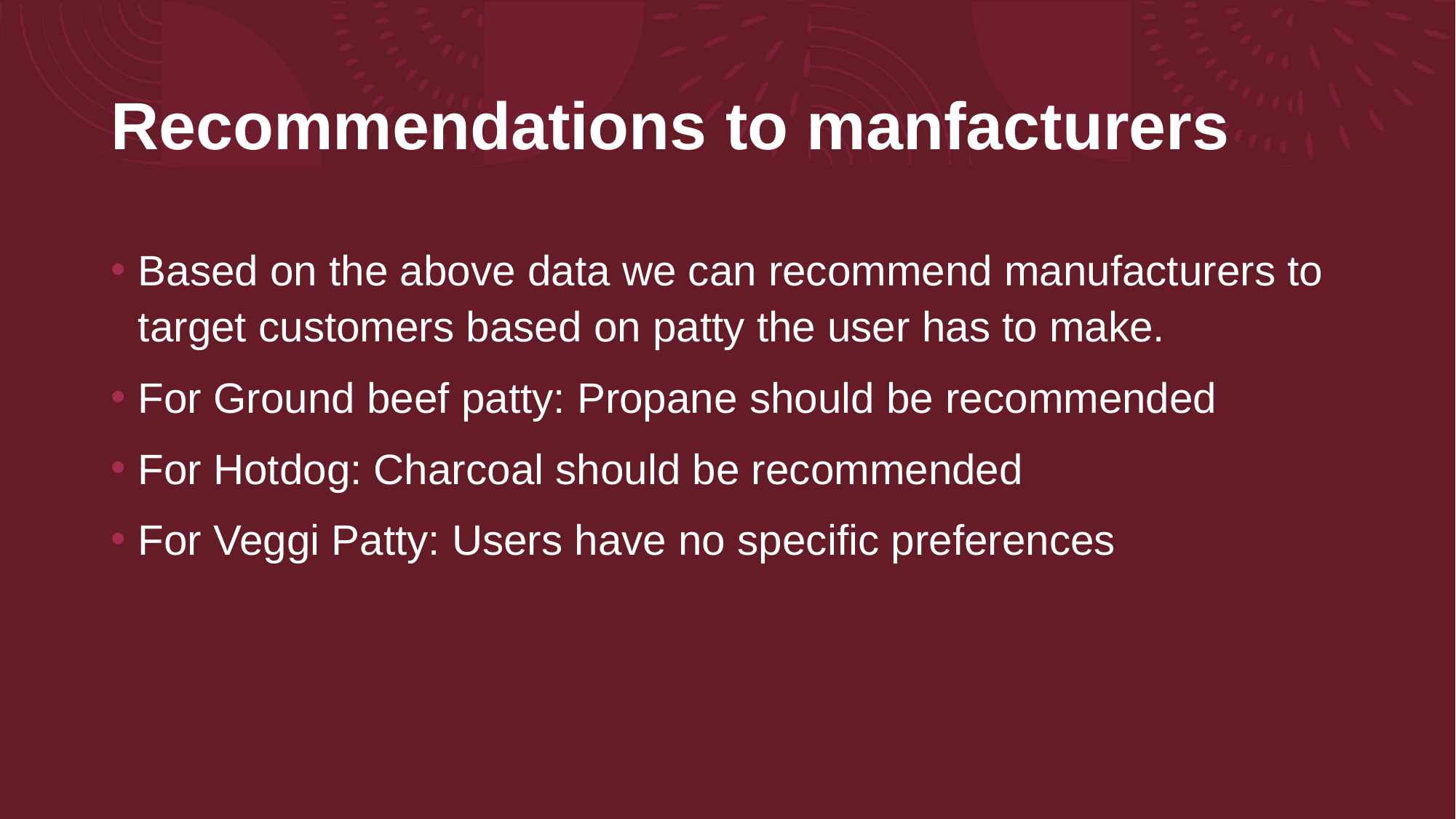

# Recommendations to manfacturers
Based on the above data we can recommend manufacturers to target customers based on patty the user has to make.
For Ground beef patty: Propane should be recommended
For Hotdog: Charcoal should be recommended
For Veggi Patty: Users have no specific preferences